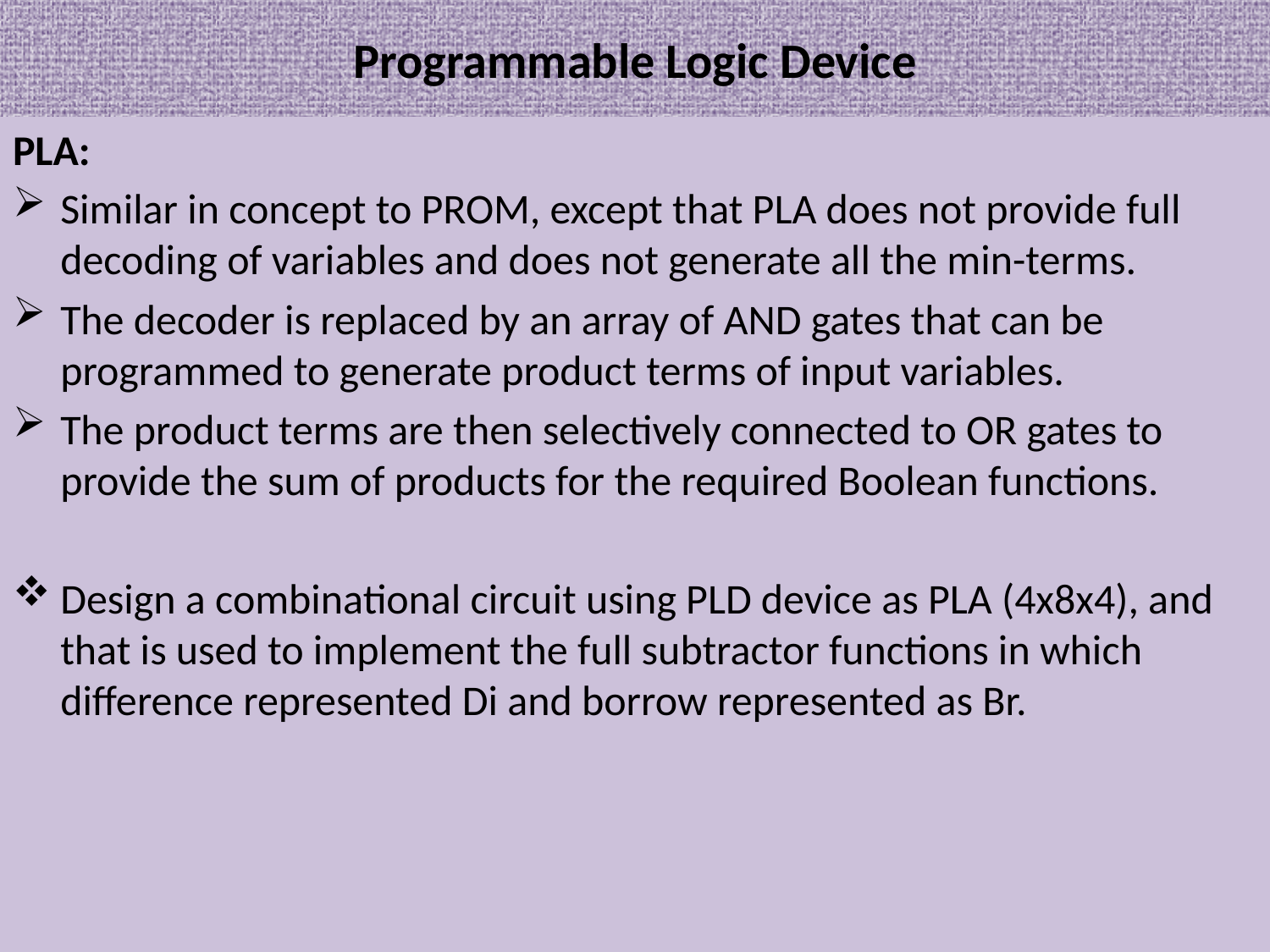

# Programmable Logic Device
PLA:
Similar in concept to PROM, except that PLA does not provide full decoding of variables and does not generate all the min-terms.
The decoder is replaced by an array of AND gates that can be programmed to generate product terms of input variables.
The product terms are then selectively connected to OR gates to provide the sum of products for the required Boolean functions.

Design a combinational circuit using PLD device as PLA (4x8x4), and that is used to implement the full subtractor functions in which difference represented Di and borrow represented as Br.